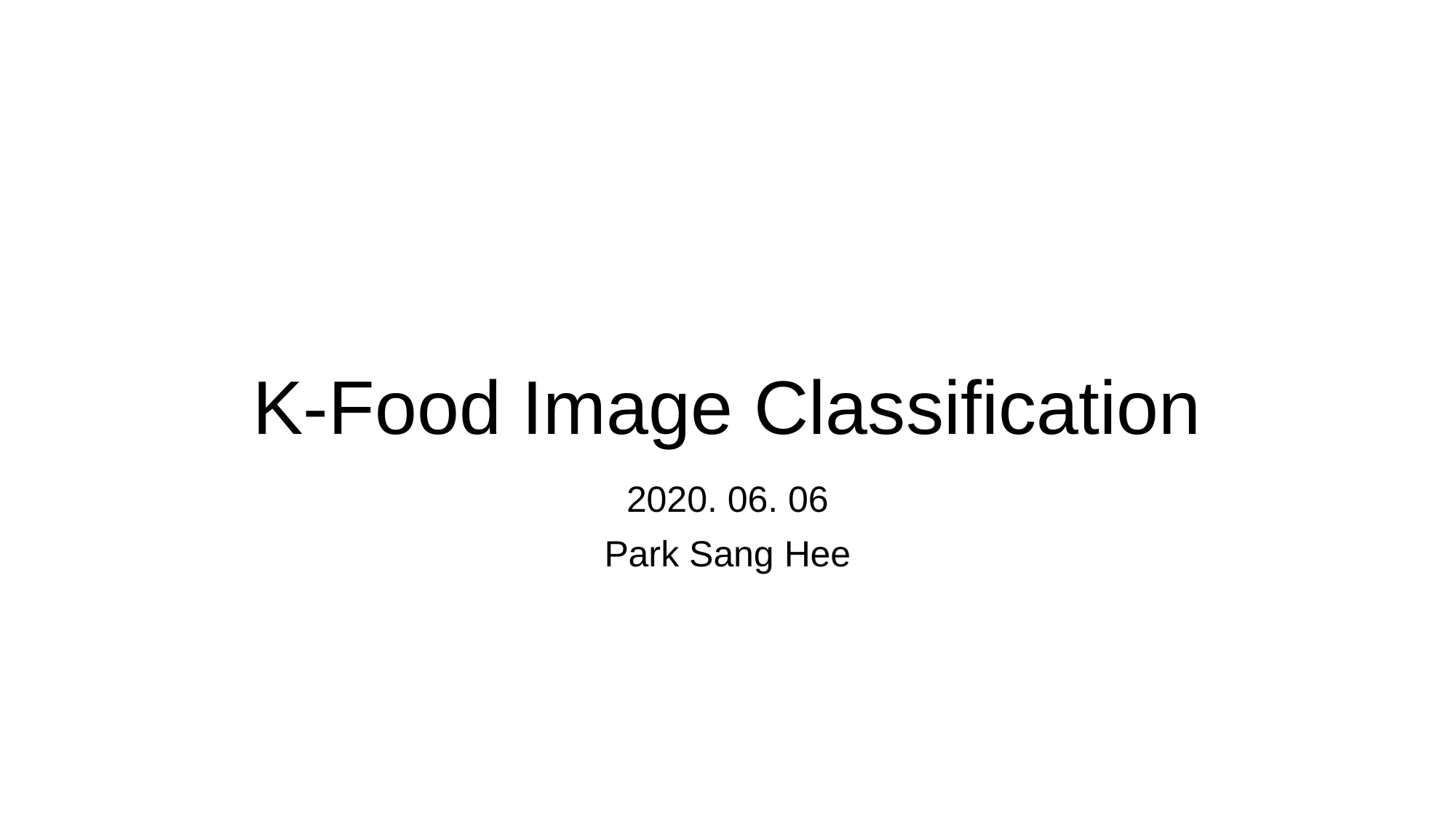

# K-Food Image Classification
2020. 06. 06
Park Sang Hee